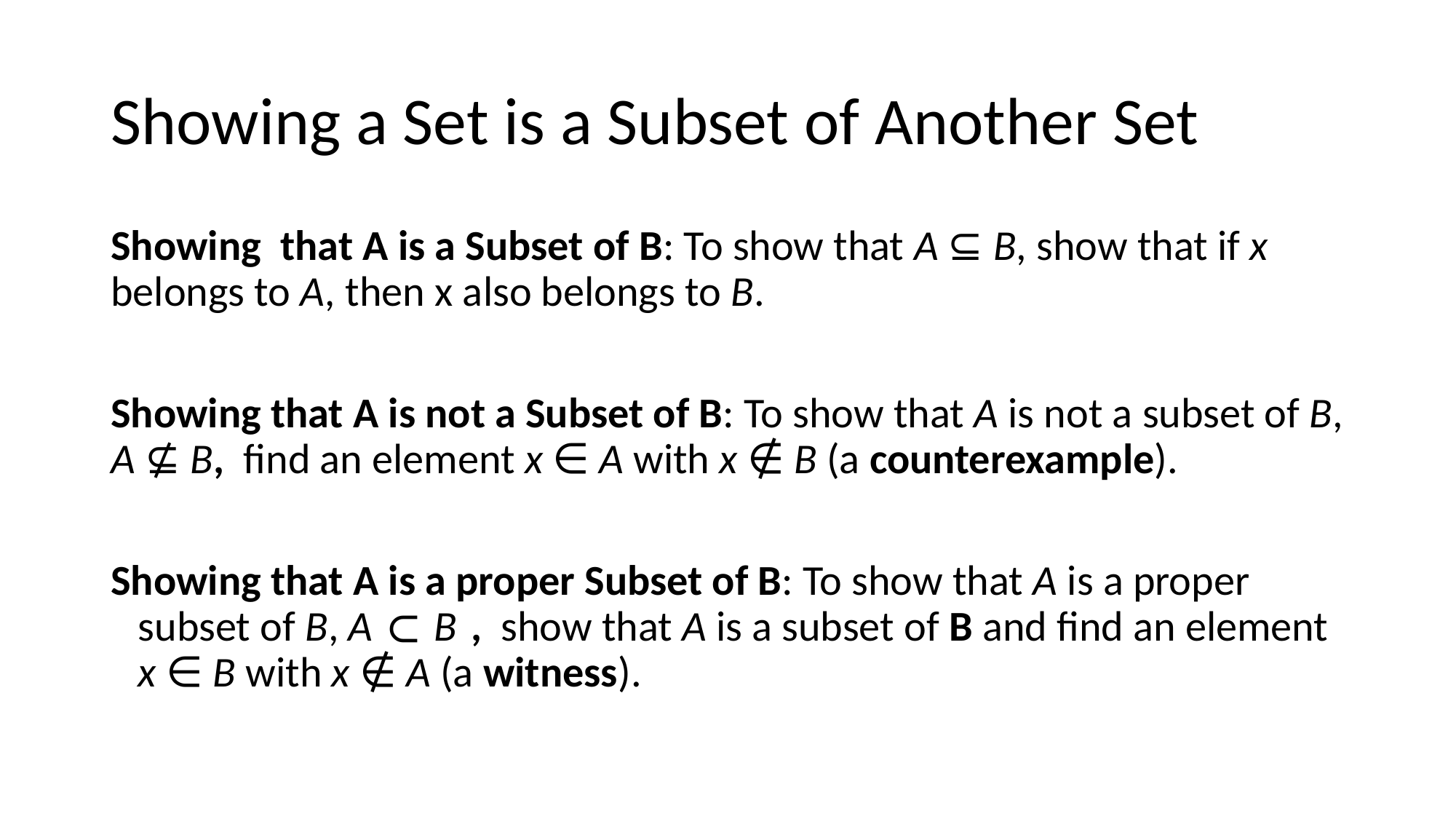

# Showing a Set is a Subset of Another Set
Showing  that A is a Subset of B: To show that A ⊆ B, show that if x belongs to A, then x also belongs to B.

Showing that A is not a Subset of B: To show that A is not a subset of B, A ⊈ B,  find an element x ∈ A with x ∉ B (a counterexample).

Showing that A is a proper Subset of B: To show that A is a proper subset of B, A ⊂ B ,  show that A is a subset of B and find an element x ∈ B with x ∉ A (a witness).